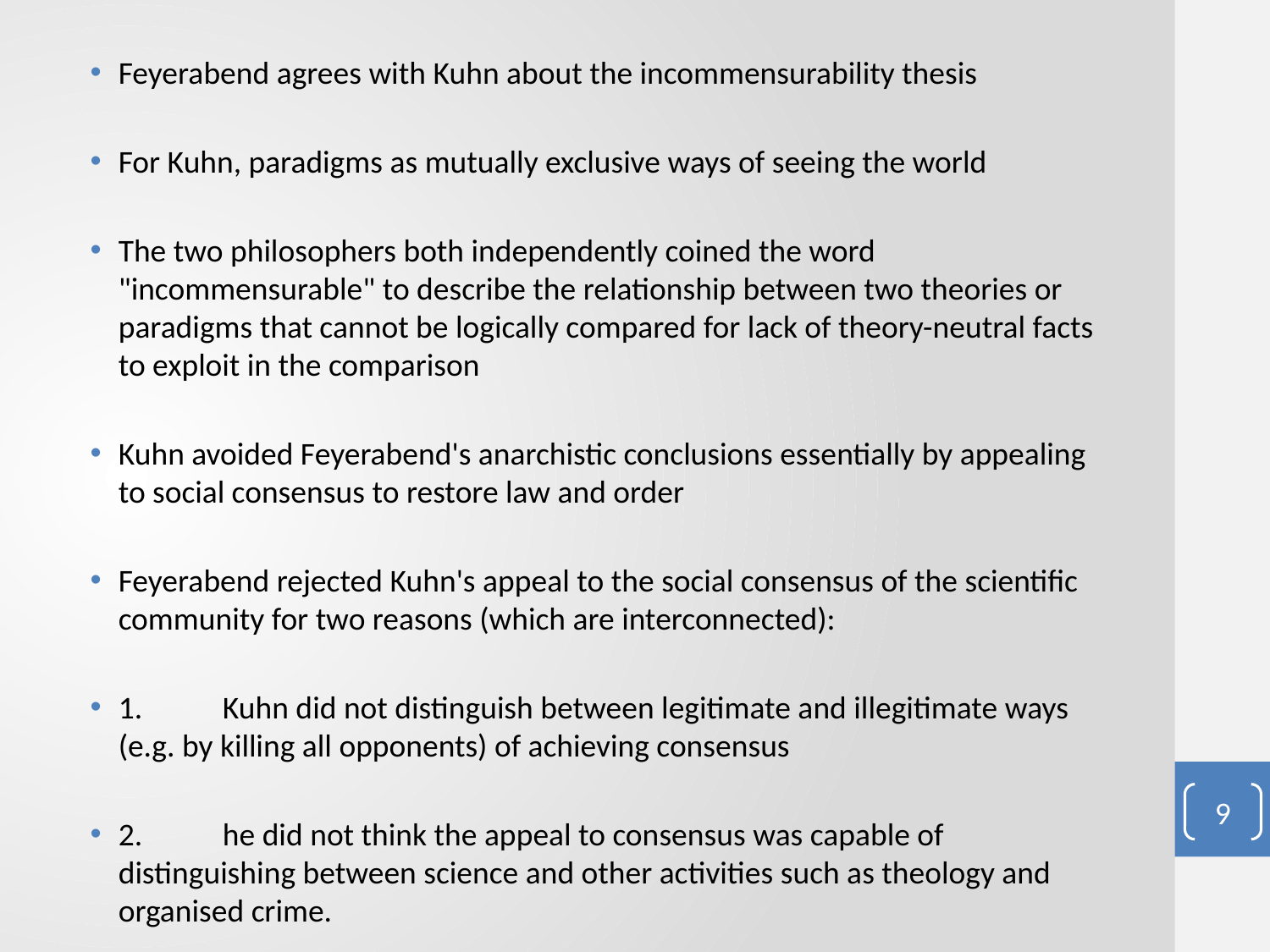

#
Feyerabend agrees with Kuhn about the incommensurability thesis

For Kuhn, paradigms as mutually exclusive ways of seeing the world

The two philosophers both independently coined the word "incommensurable" to describe the relationship between two theories or paradigms that cannot be logically compared for lack of theory-neutral facts to exploit in the comparison

Kuhn avoided Feyerabend's anarchistic conclusions essentially by appealing to social consensus to restore law and order

Feyerabend rejected Kuhn's appeal to the social consensus of the scientific community for two reasons (which are interconnected):

1.	Kuhn did not distinguish between legitimate and illegitimate ways (e.g. by killing all opponents) of achieving consensus

2.	he did not think the appeal to consensus was capable of distinguishing between science and other activities such as theology and organised crime.

9